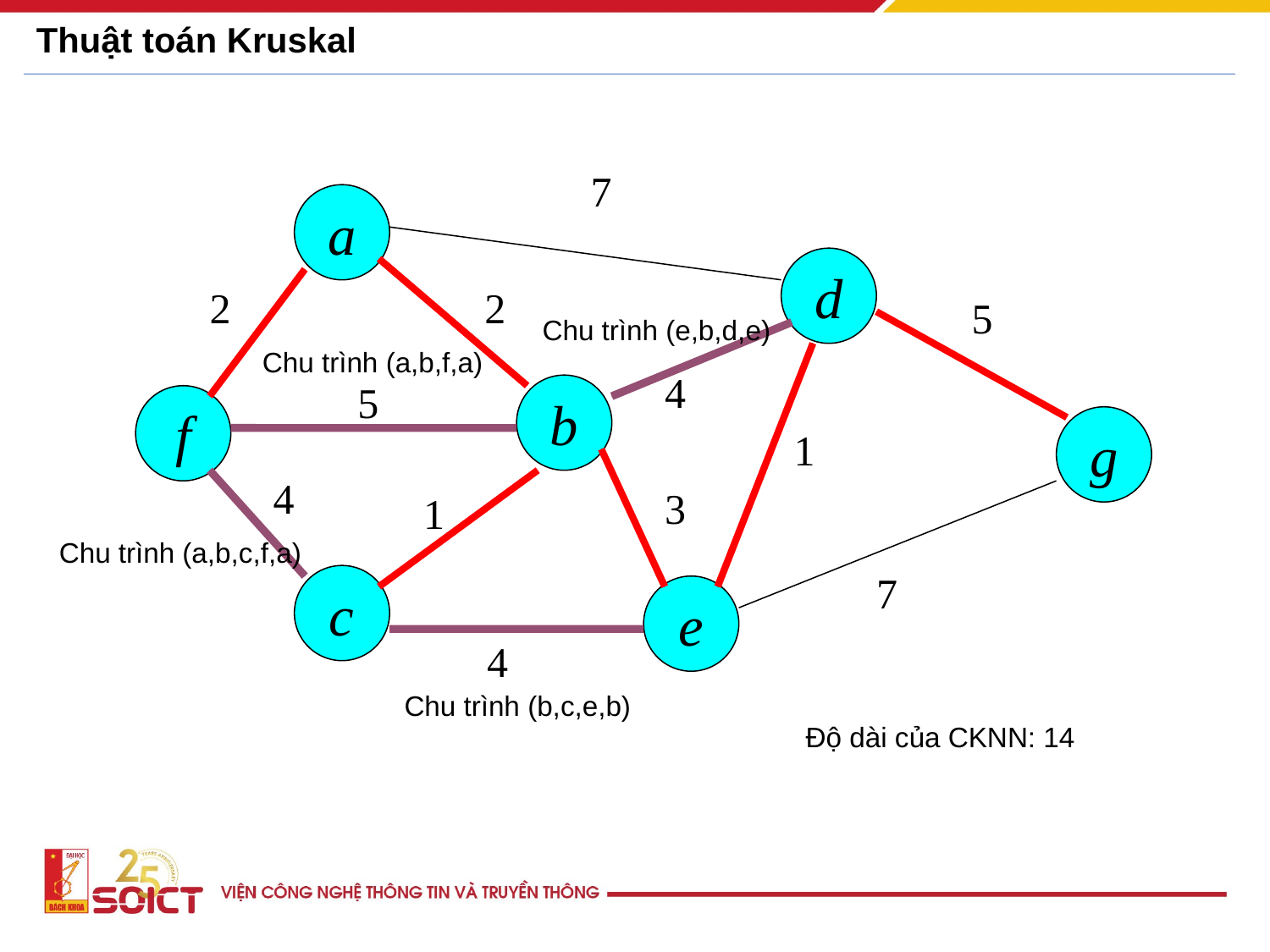

# Thuật toán Kruskal

7
a

d

2
2
5
Chu trình (e,b,d,e)

Chu trình (a,b,f,a)

4
5
b
f
g
1

4

3
1

Chu trình (a,b,c,f,a)
7
c
e

4
Chu trình (b,c,e,b)
Độ dài của CKNN: 14